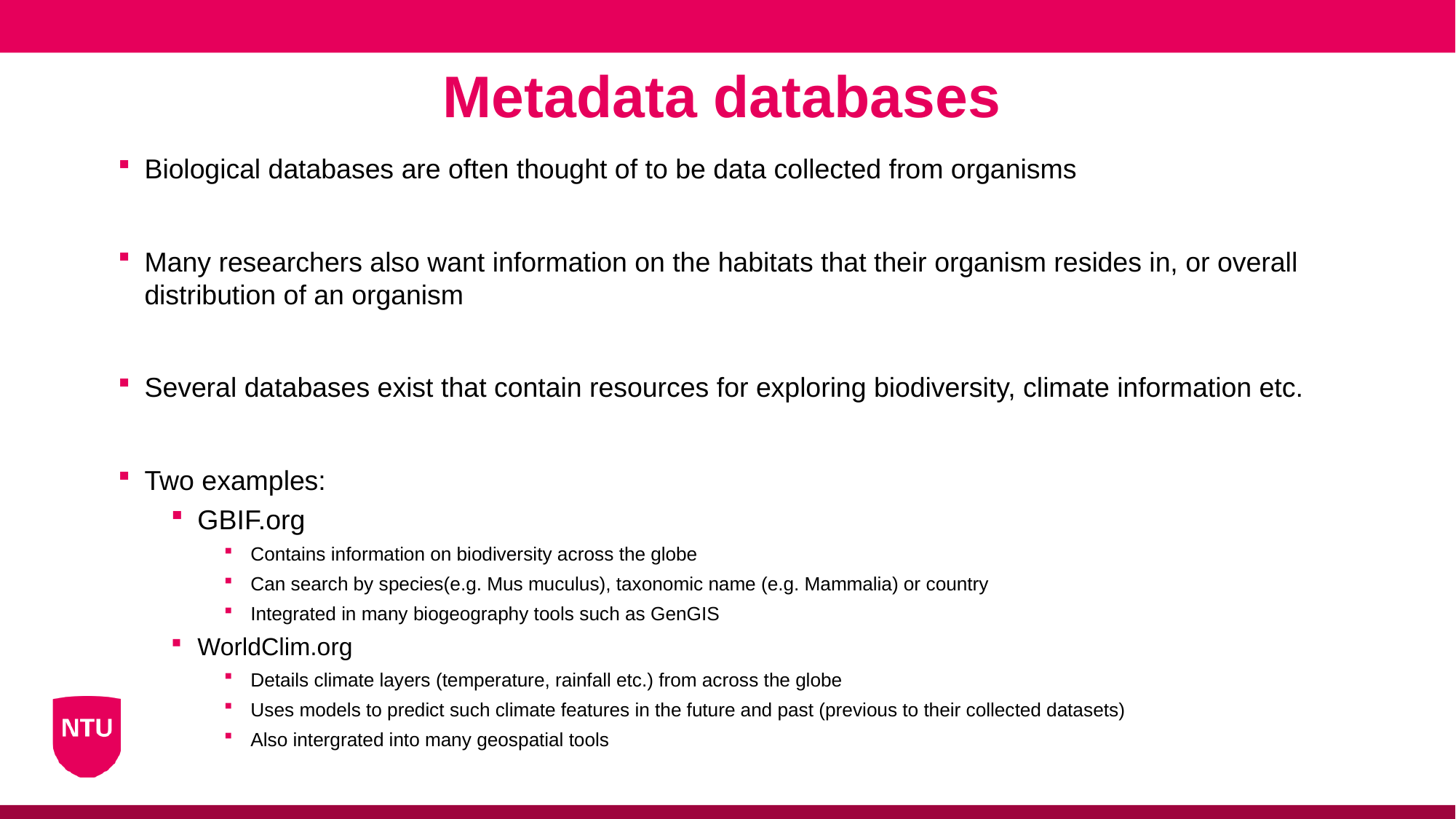

Metadata databases
Biological databases are often thought of to be data collected from organisms

Many researchers also want information on the habitats that their organism resides in, or overall distribution of an organism

Several databases exist that contain resources for exploring biodiversity, climate information etc.

Two examples:
GBIF.org
Contains information on biodiversity across the globe
Can search by species(e.g. Mus muculus), taxonomic name (e.g. Mammalia) or country
Integrated in many biogeography tools such as GenGIS
WorldClim.org
Details climate layers (temperature, rainfall etc.) from across the globe
Uses models to predict such climate features in the future and past (previous to their collected datasets)
Also intergrated into many geospatial tools